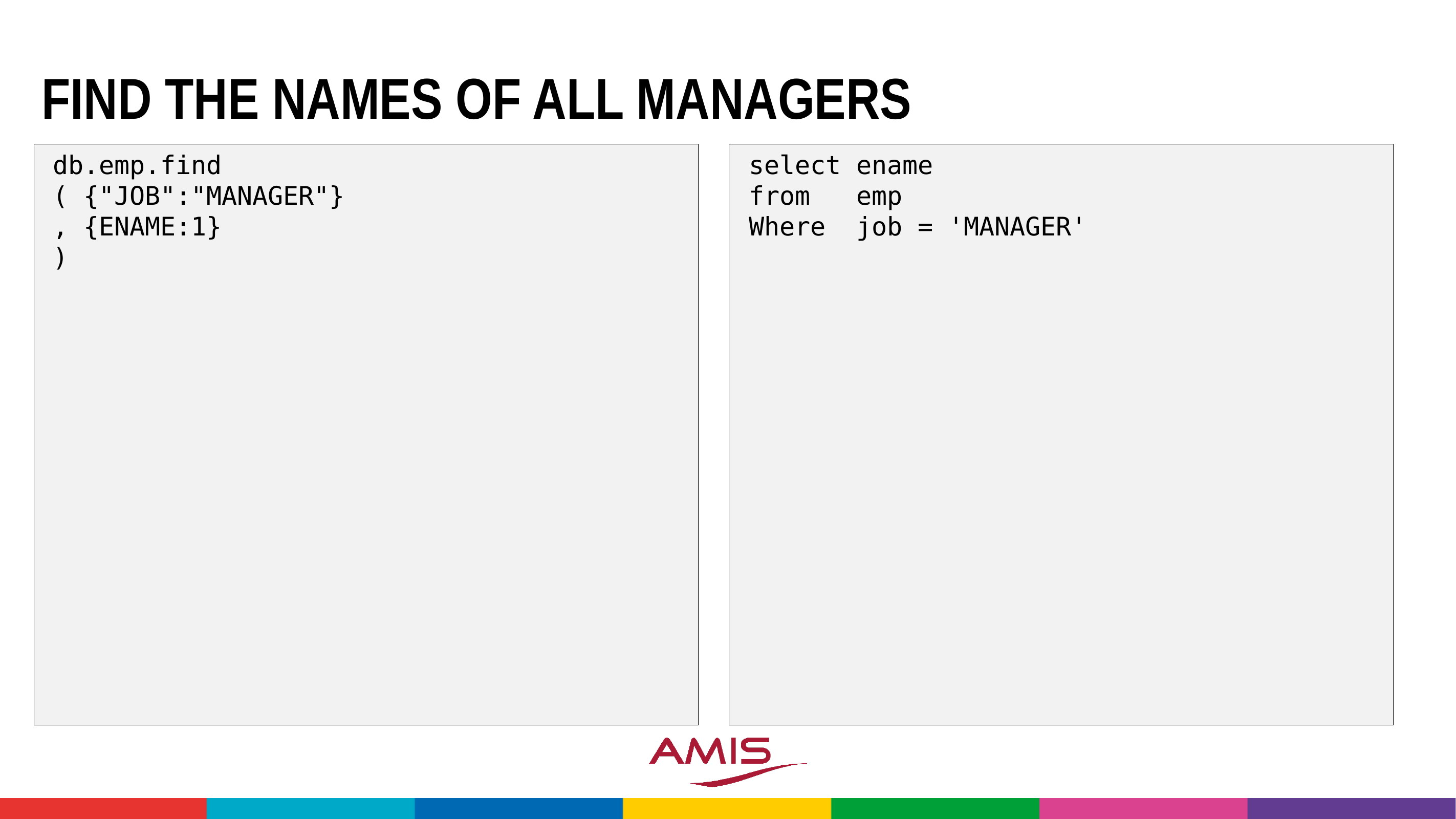

# find the names of all managers

db.emp.find
( {"JOB":"MANAGER"}
, {ENAME:1}
)
select ename
from   emp
Where  job = 'MANAGER'